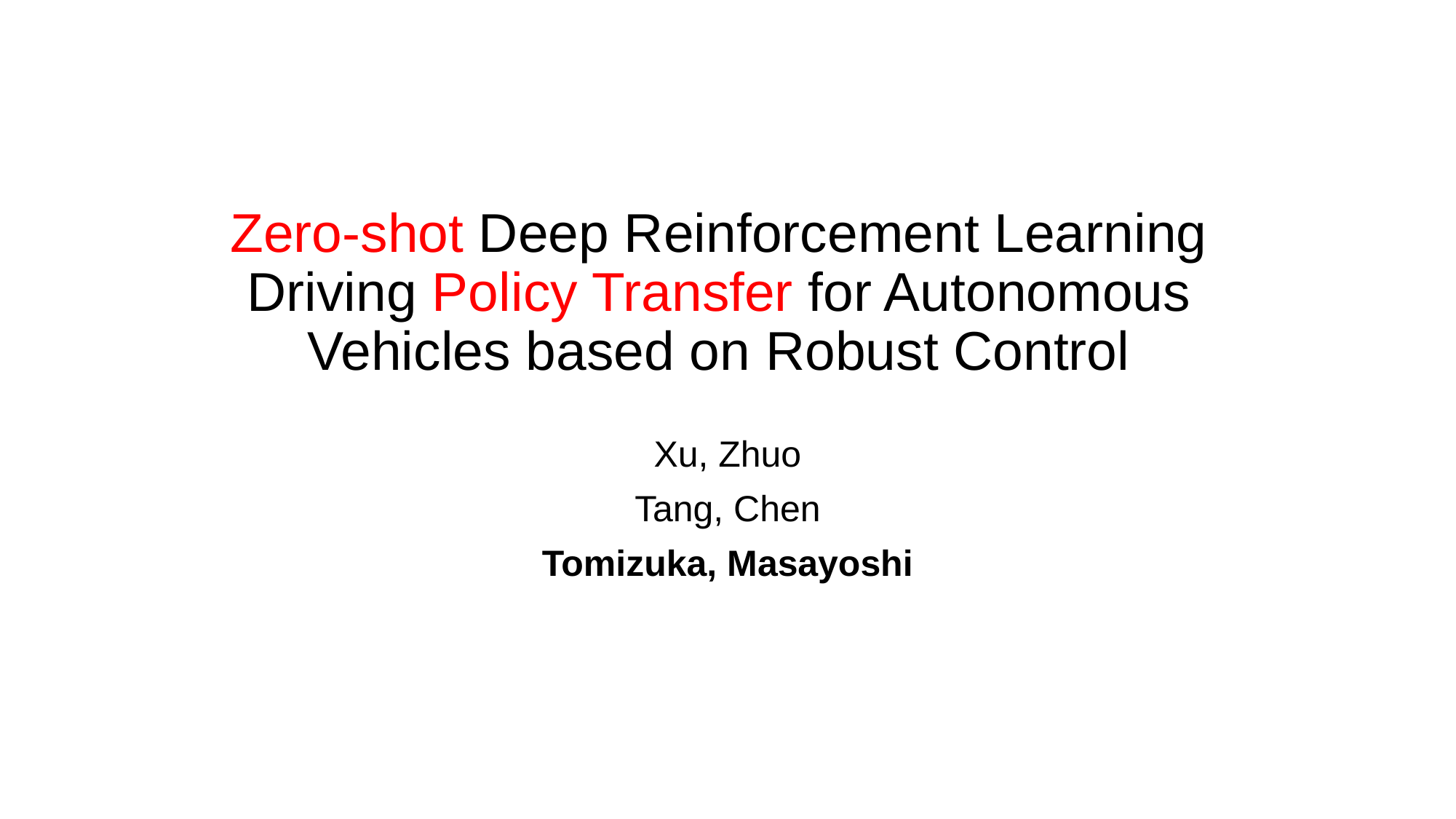

# Zero-shot Deep Reinforcement Learning Driving Policy Transfer for Autonomous Vehicles based on Robust Control
Xu, Zhuo
Tang, Chen
Tomizuka, Masayoshi